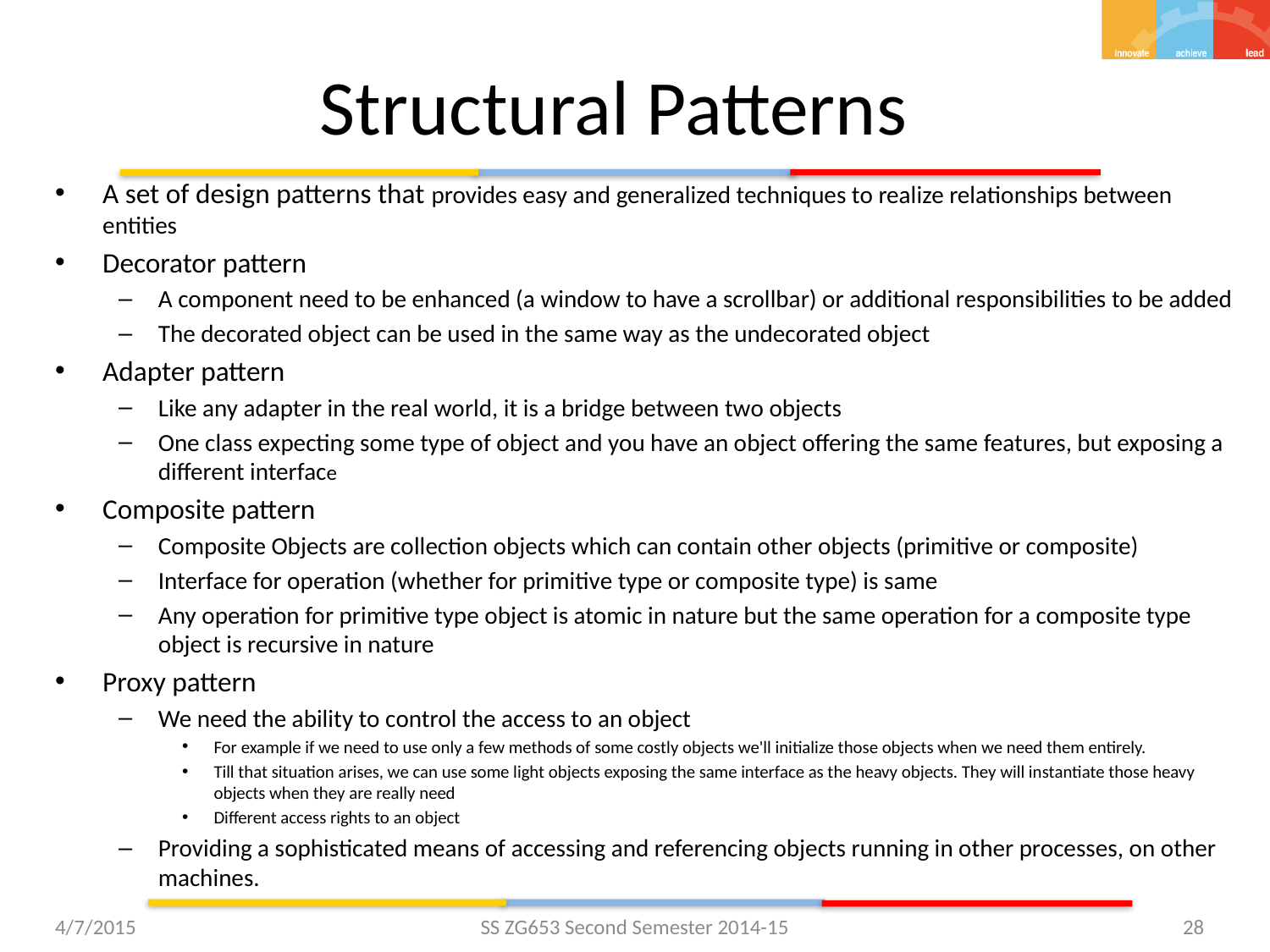

# Structural Patterns
A set of design patterns that provides easy and generalized techniques to realize relationships between entities
Decorator pattern
A component need to be enhanced (a window to have a scrollbar) or additional responsibilities to be added
The decorated object can be used in the same way as the undecorated object
Adapter pattern
Like any adapter in the real world, it is a bridge between two objects
One class expecting some type of object and you have an object offering the same features, but exposing a different interface
Composite pattern
Composite Objects are collection objects which can contain other objects (primitive or composite)
Interface for operation (whether for primitive type or composite type) is same
Any operation for primitive type object is atomic in nature but the same operation for a composite type object is recursive in nature
Proxy pattern
We need the ability to control the access to an object
For example if we need to use only a few methods of some costly objects we'll initialize those objects when we need them entirely.
Till that situation arises, we can use some light objects exposing the same interface as the heavy objects. They will instantiate those heavy objects when they are really need
Different access rights to an object
Providing a sophisticated means of accessing and referencing objects running in other processes, on other machines.

4/7/2015
SS ZG653 Second Semester 2014-15
28